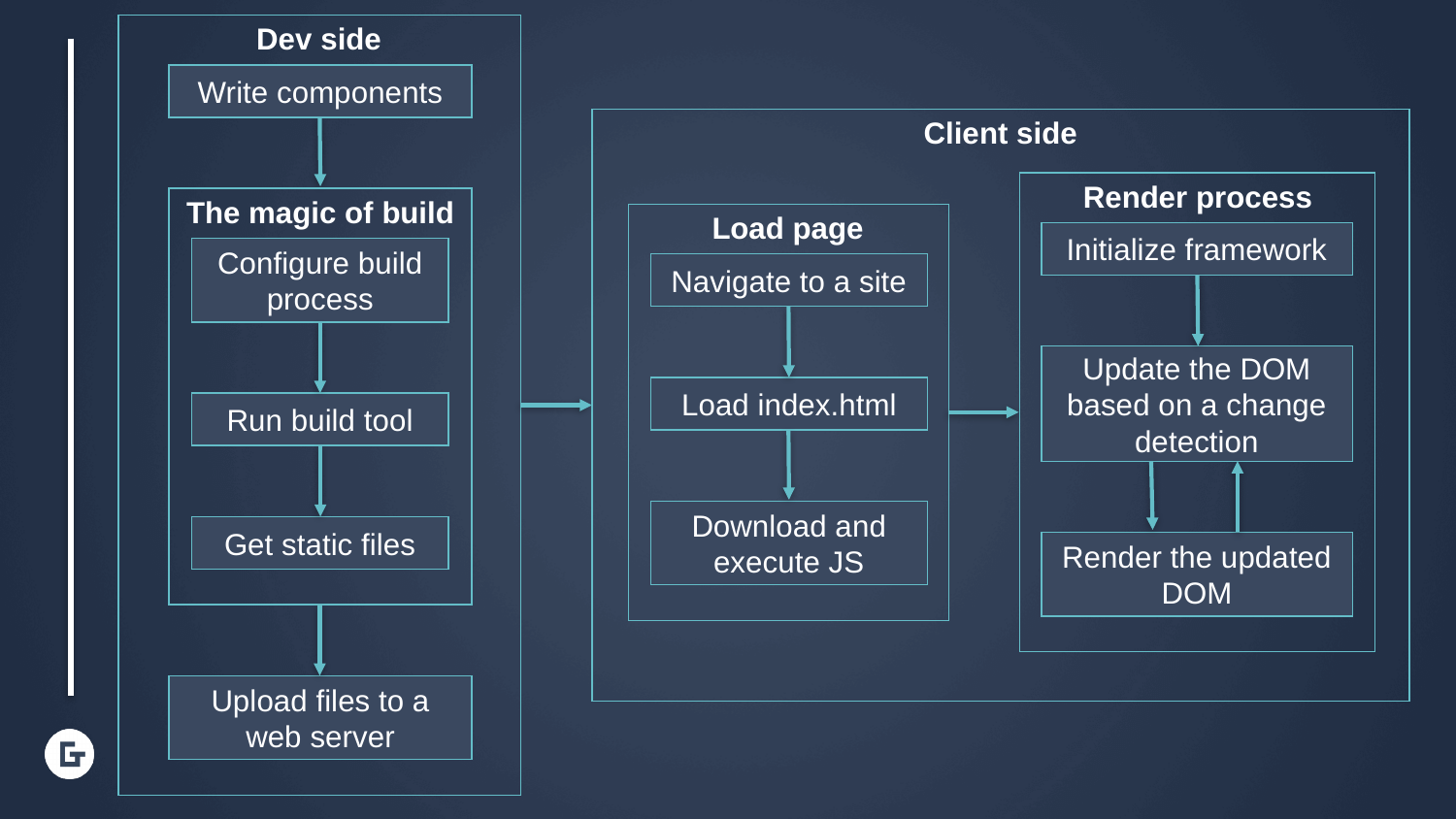

Dev side

Write components
Client side

Render process

Initialize framework
Update the DOM based on a change detection
Render the updated DOM
The magic of build

Configure build process
Run build tool
Get static files
Load page

Navigate to a site
Load index.html
Download and execute JS
Upload files to a web server